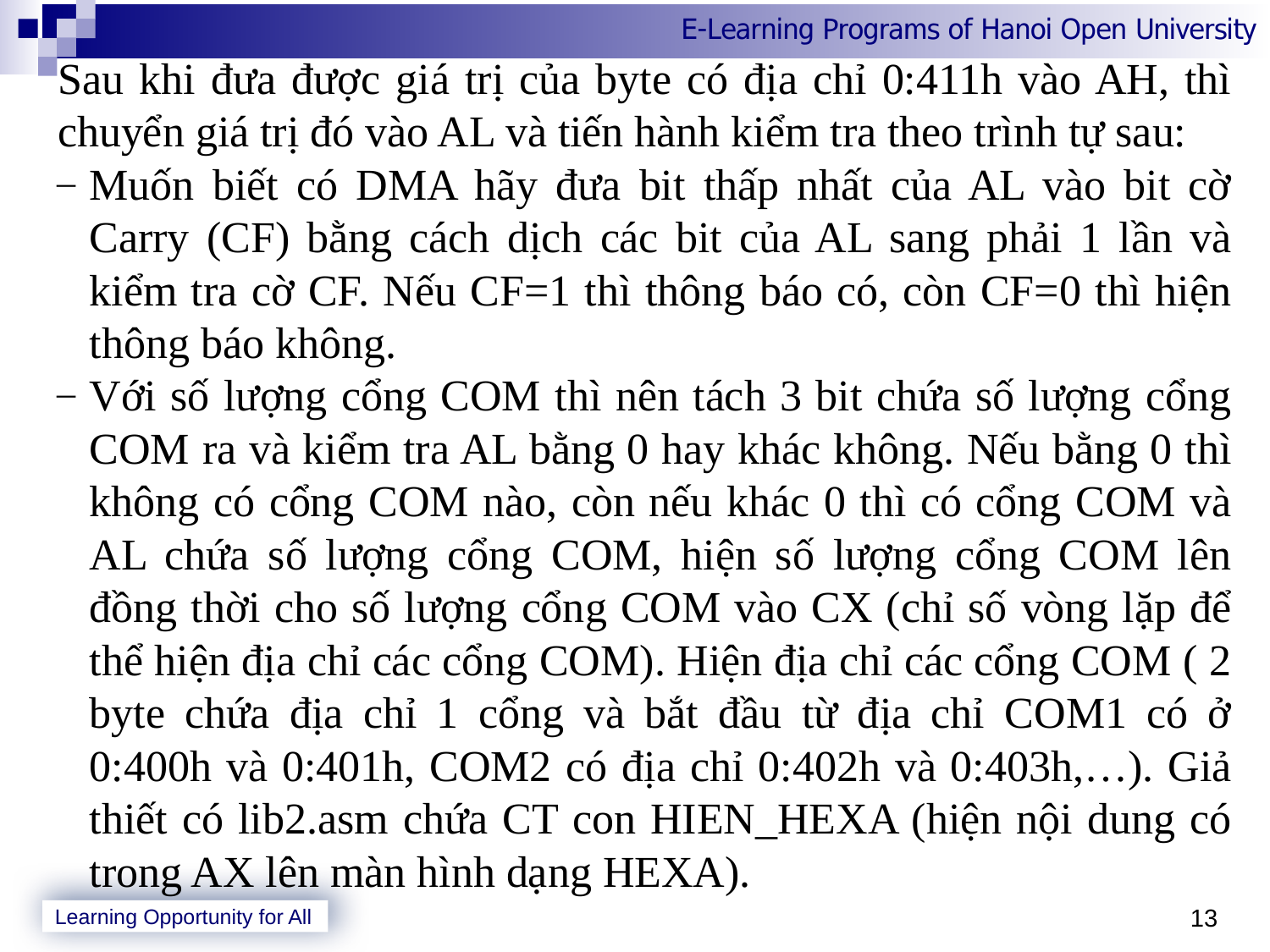

Sau khi đưa được giá trị của byte có địa chỉ 0:411h vào AH, thì chuyển giá trị đó vào AL và tiến hành kiểm tra theo trình tự sau:
Muốn biết có DMA hãy đưa bit thấp nhất của AL vào bit cờ Carry (CF) bằng cách dịch các bit của AL sang phải 1 lần và kiểm tra cờ CF. Nếu CF=1 thì thông báo có, còn CF=0 thì hiện thông báo không.
Với số lượng cổng COM thì nên tách 3 bit chứa số lượng cổng COM ra và kiểm tra AL bằng 0 hay khác không. Nếu bằng 0 thì không có cổng COM nào, còn nếu khác 0 thì có cổng COM và AL chứa số lượng cổng COM, hiện số lượng cổng COM lên đồng thời cho số lượng cổng COM vào CX (chỉ số vòng lặp để thể hiện địa chỉ các cổng COM). Hiện địa chỉ các cổng COM ( 2 byte chứa địa chỉ 1 cổng và bắt đầu từ địa chỉ COM1 có ở 0:400h và 0:401h, COM2 có địa chỉ 0:402h và 0:403h,…). Giả thiết có lib2.asm chứa CT con HIEN_HEXA (hiện nội dung có trong AX lên màn hình dạng HEXA).
13